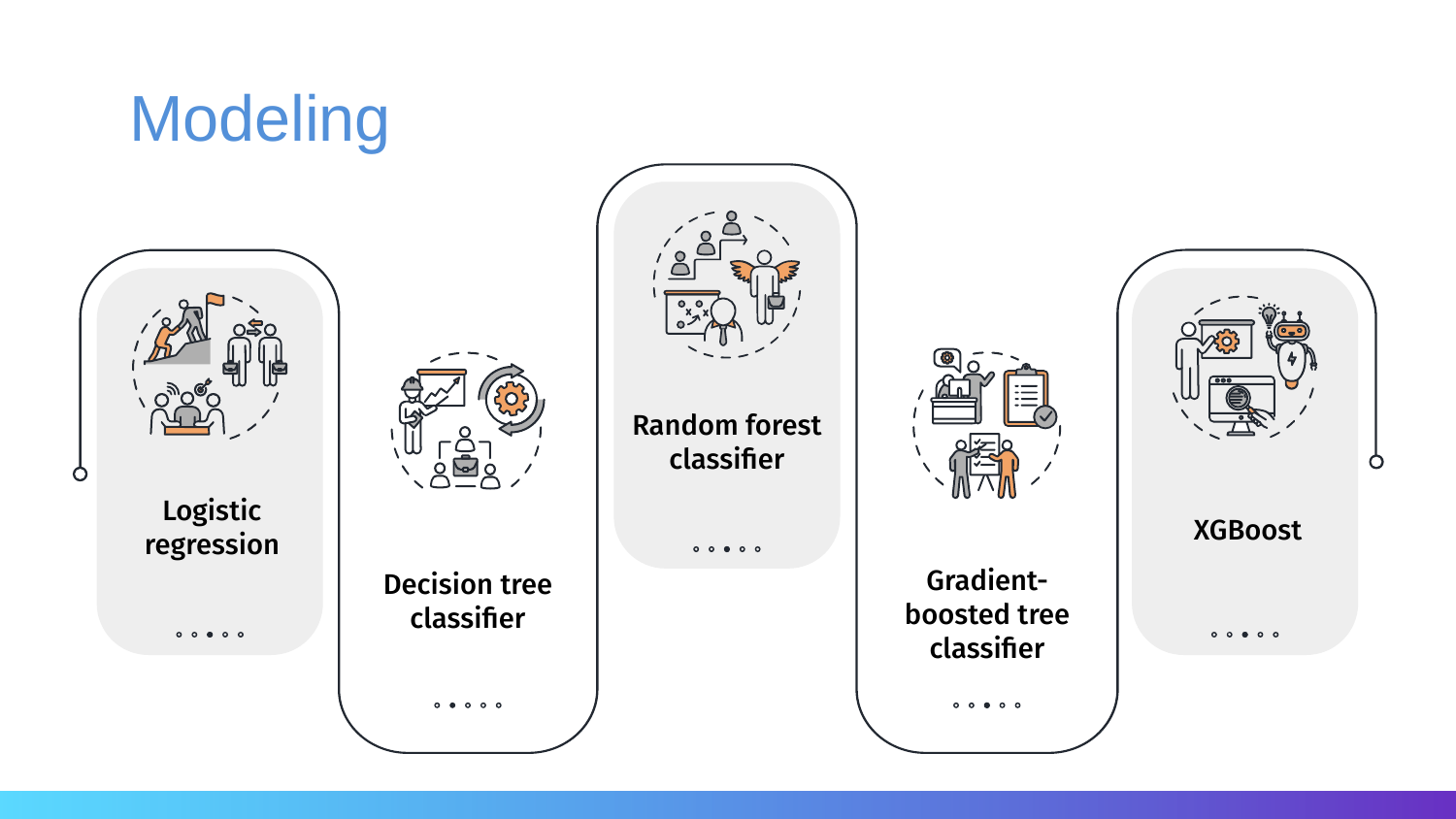

# Modeling

Random forest classifier
Logistic regression
XGBoost
Decision tree classifier
Gradient-boosted tree classifier